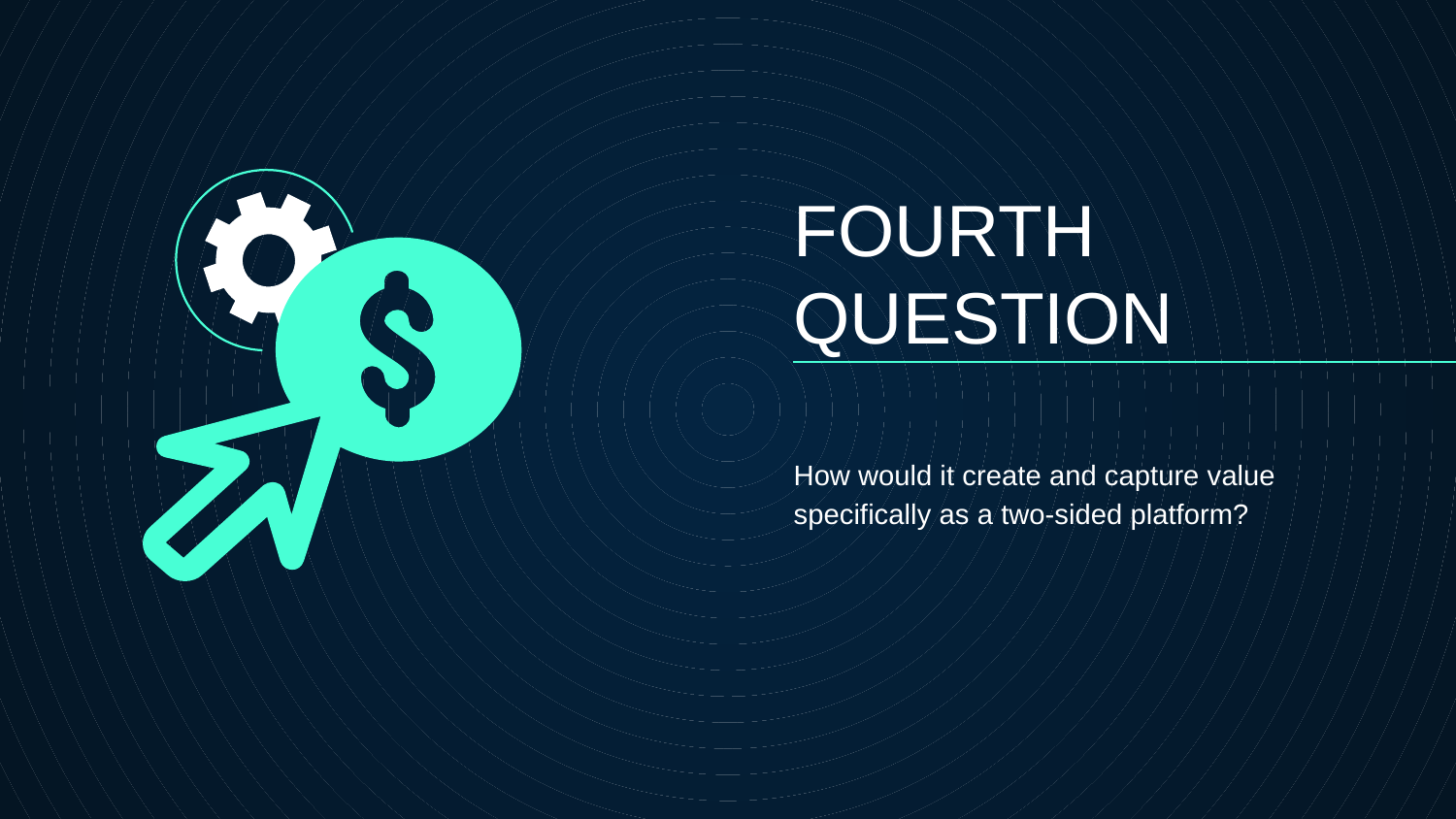

# FOURTH QUESTION
How would it create and capture value specifically as a two-sided platform?